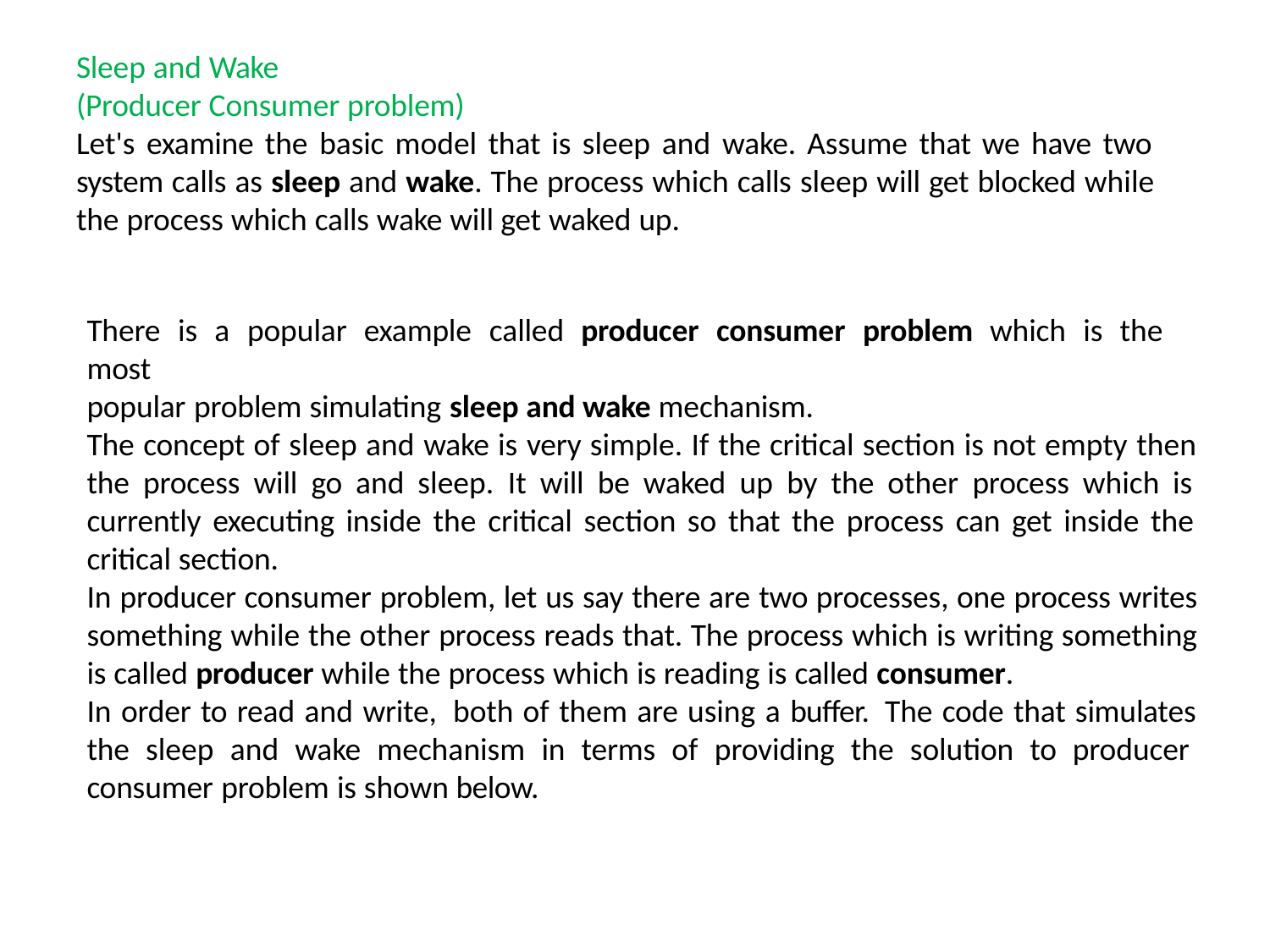

Sleep and Wake
(Producer Consumer problem)
Let's examine the basic model that is sleep and wake. Assume that we have two  system calls as sleep and wake. The process which calls sleep will get blocked while  the process which calls wake will get waked up.

There is a popular example called producer consumer problem which is the most
popular problem simulating sleep and wake mechanism.
The concept of sleep and wake is very simple. If the critical section is not empty then  the process will go and sleep. It will be waked up by the other process which is  currently executing inside the critical section so that the process can get inside the  critical section.
In producer consumer problem, let us say there are two processes, one process writes  something while the other process reads that. The process which is writing something  is called producer while the process which is reading is called consumer.
In order to read and write, both of them are using a buffer. The code that simulates  the sleep and wake mechanism in terms of providing the solution to producer  consumer problem is shown below.